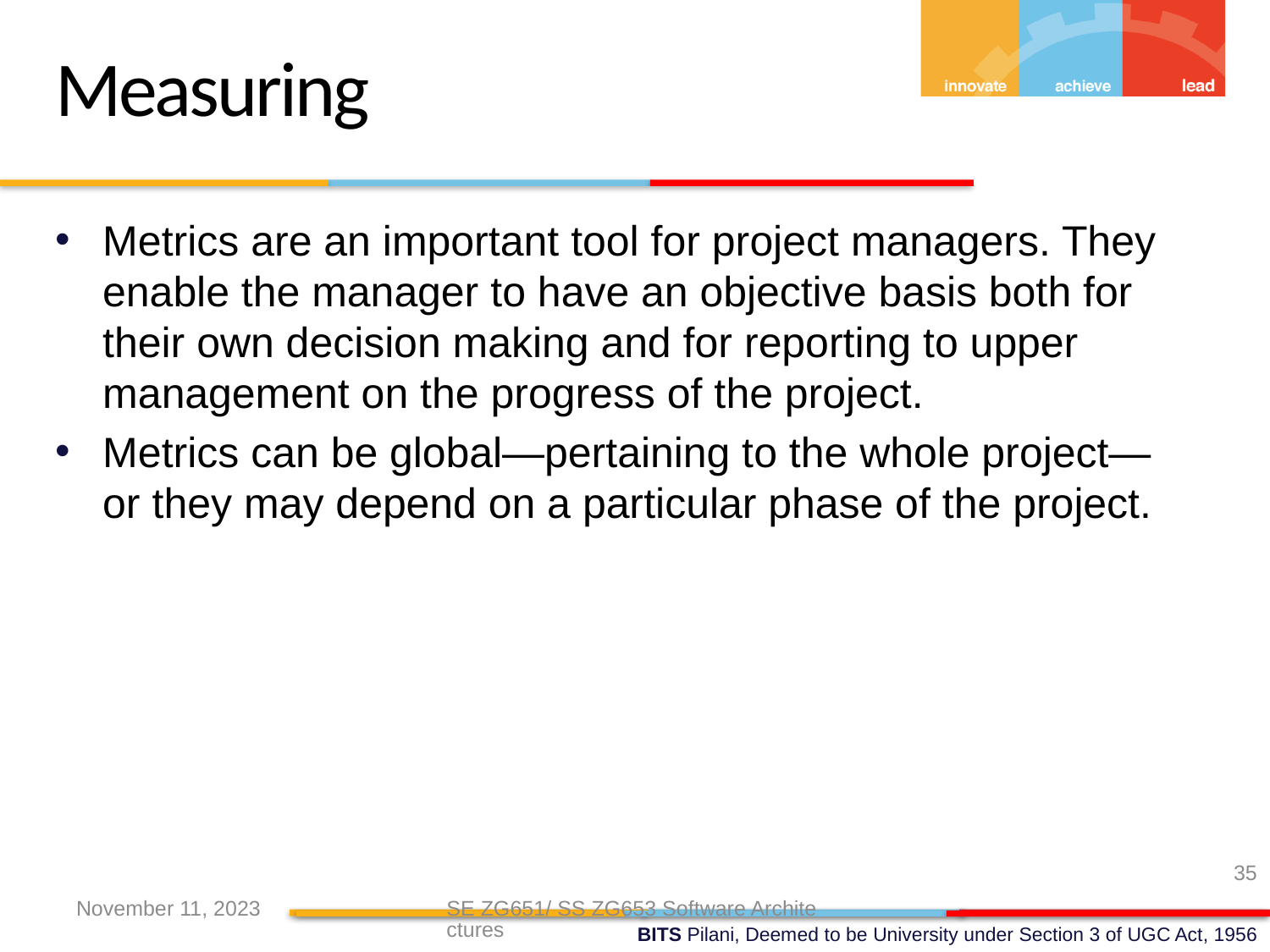

Measuring
Metrics are an important tool for project managers. They enable the manager to have an objective basis both for their own decision making and for reporting to upper management on the progress of the project.
Metrics can be global—pertaining to the whole project—or they may depend on a particular phase of the project.
35
November 11, 2023
SE ZG651/ SS ZG653 Software Architectures